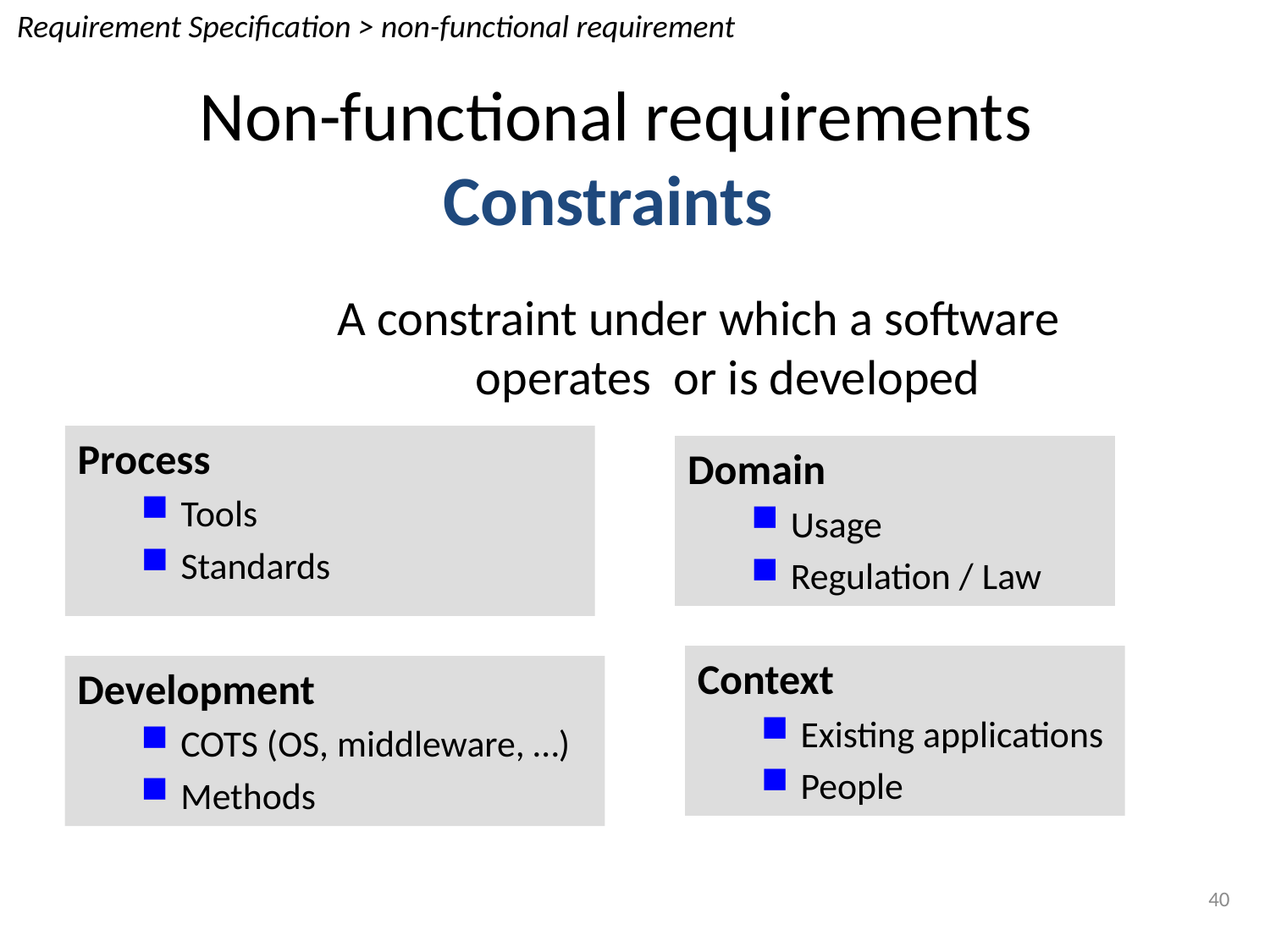

Requirement Specification > non-functional requirement

# Non-functional requirements Constraints
A constraint under which a software
operates  or is developed
Process
Tools
Standards
Domain
Usage
Regulation / Law
Context
Existing applications
People
Development
COTS (OS, middleware, …)
Methods
40